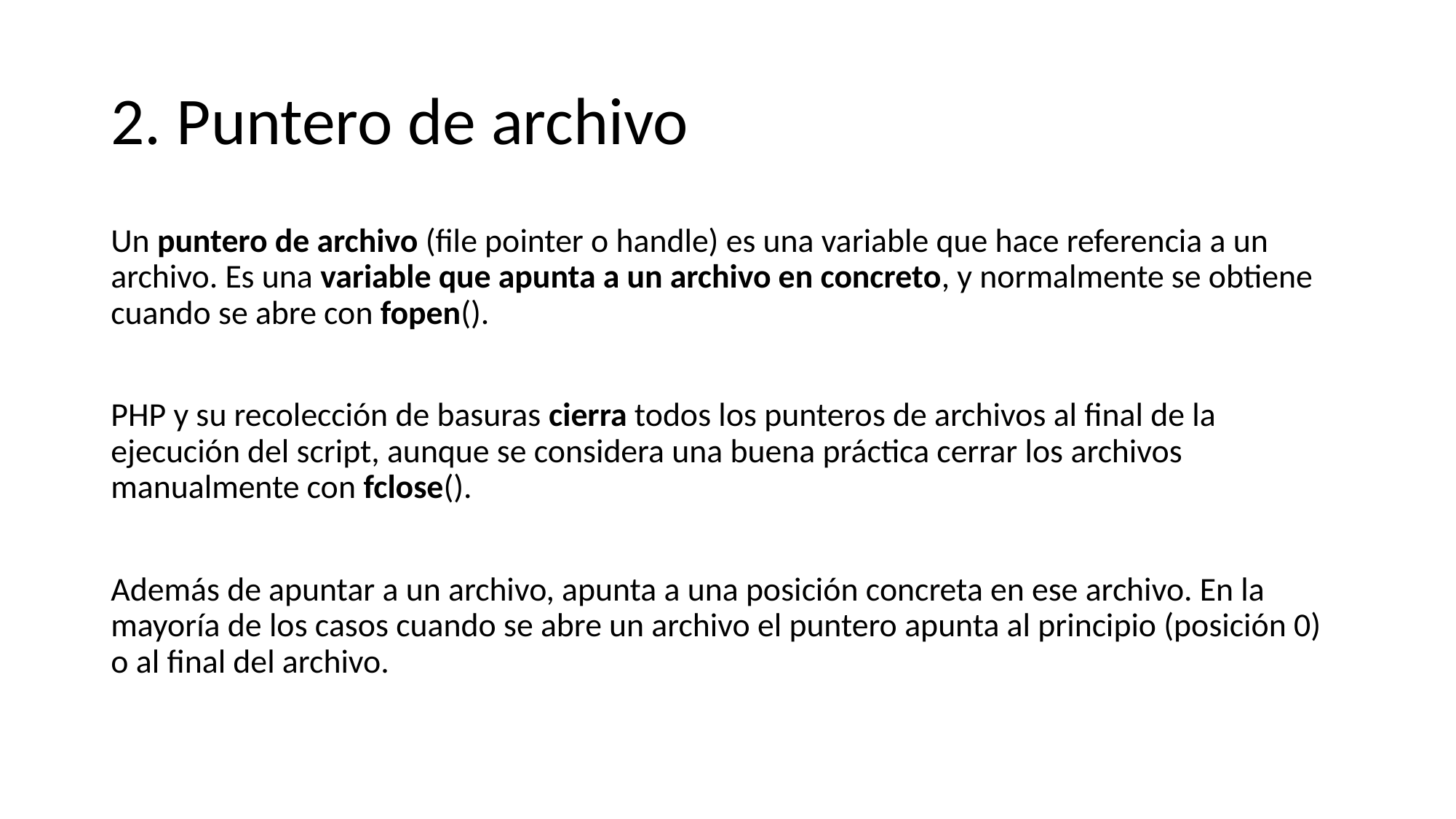

# 2. Puntero de archivo
Un puntero de archivo (file pointer o handle) es una variable que hace referencia a un archivo. Es una variable que apunta a un archivo en concreto, y normalmente se obtiene cuando se abre con fopen().

PHP y su recolección de basuras cierra todos los punteros de archivos al final de la ejecución del script, aunque se considera una buena práctica cerrar los archivos manualmente con fclose().

Además de apuntar a un archivo, apunta a una posición concreta en ese archivo. En la mayoría de los casos cuando se abre un archivo el puntero apunta al principio (posición 0) o al final del archivo.